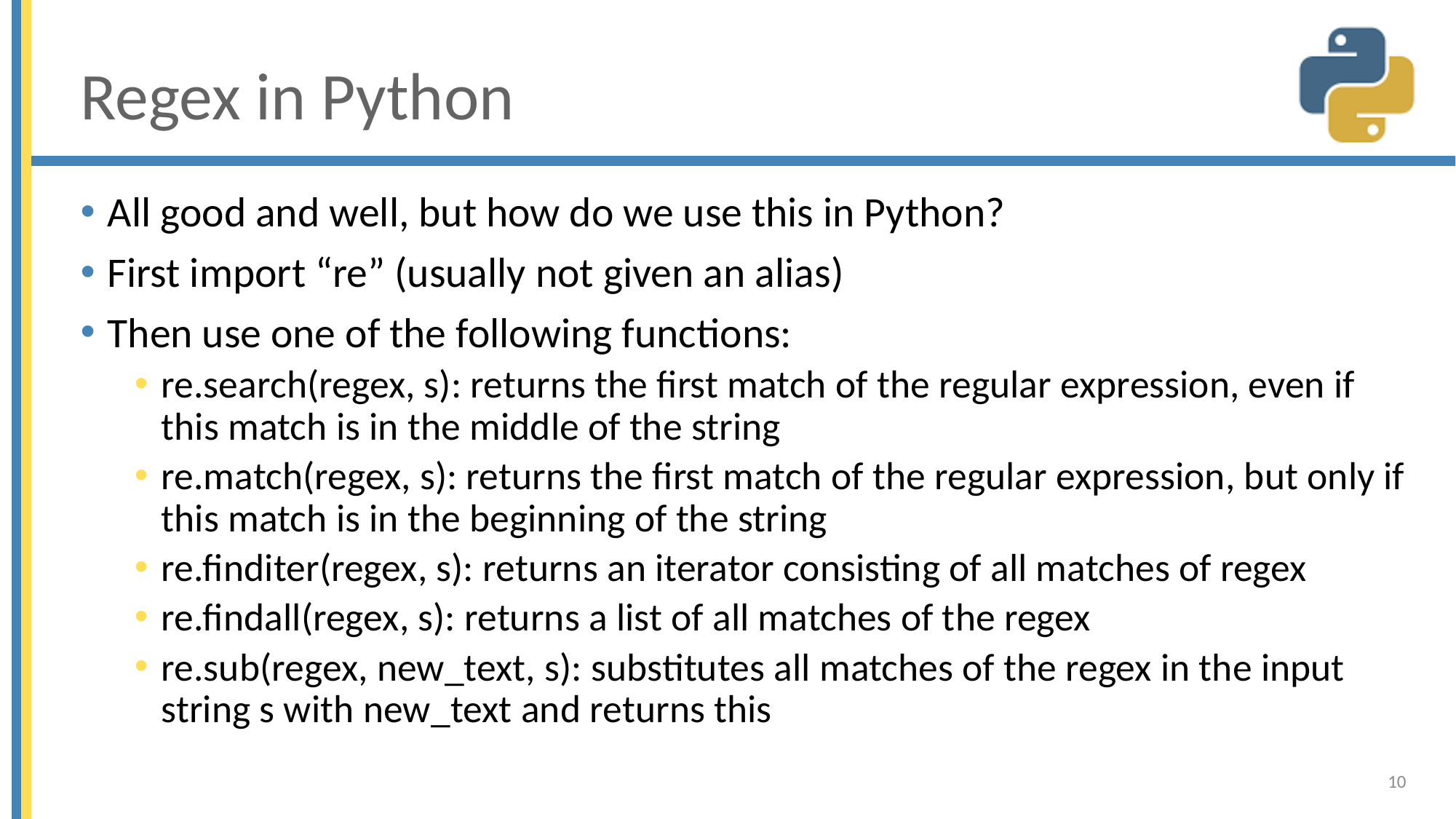

# Regex in Python
All good and well, but how do we use this in Python?
First import “re” (usually not given an alias)
Then use one of the following functions:
re.search(regex, s): returns the first match of the regular expression, even if this match is in the middle of the string
re.match(regex, s): returns the first match of the regular expression, but only if this match is in the beginning of the string
re.finditer(regex, s): returns an iterator consisting of all matches of regex
re.findall(regex, s): returns a list of all matches of the regex
re.sub(regex, new_text, s): substitutes all matches of the regex in the input string s with new_text and returns this

10